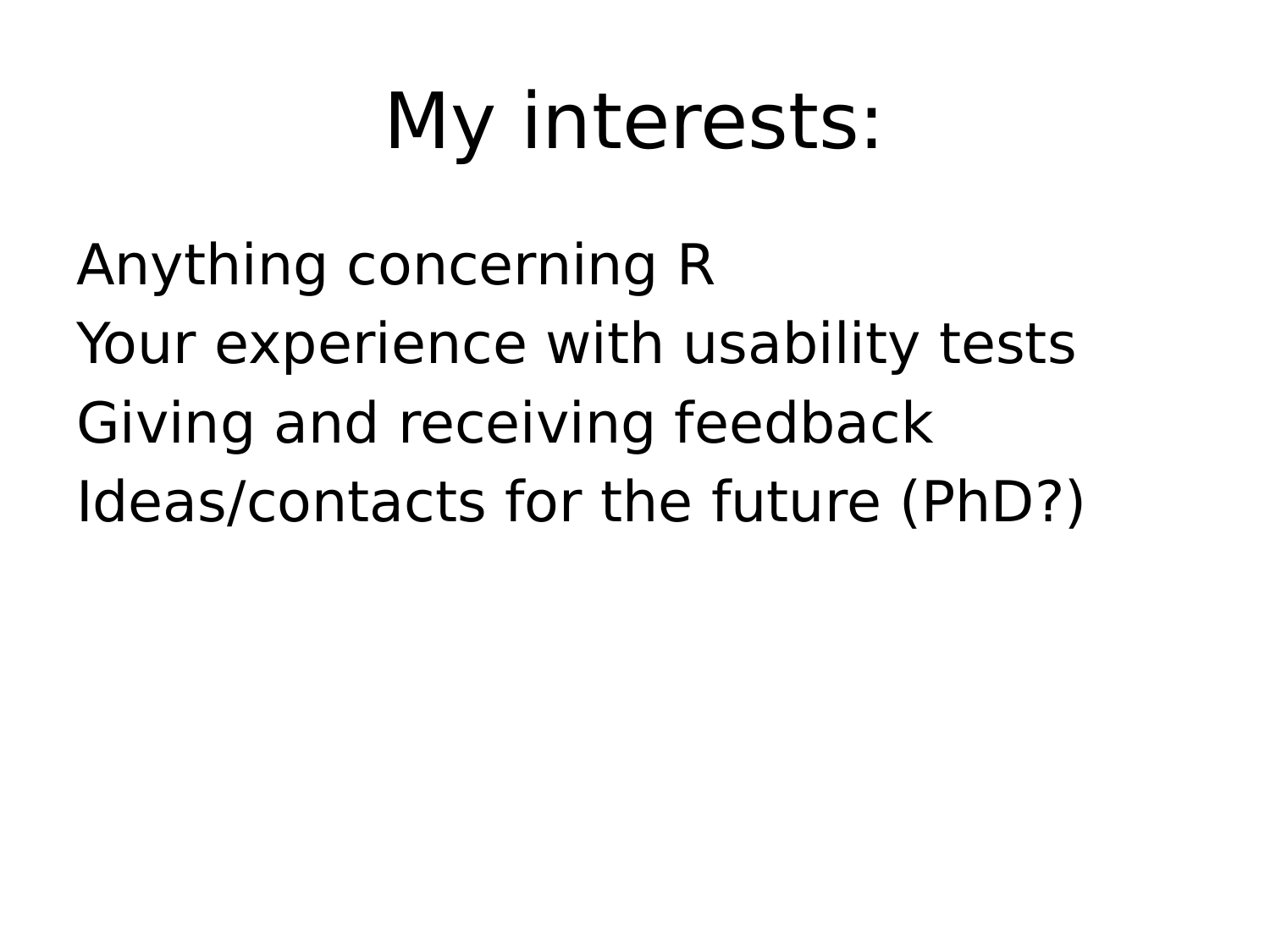

# My interests:
Anything concerning R
Your experience with usability tests
Giving and receiving feedback
Ideas/contacts for the future (PhD?)